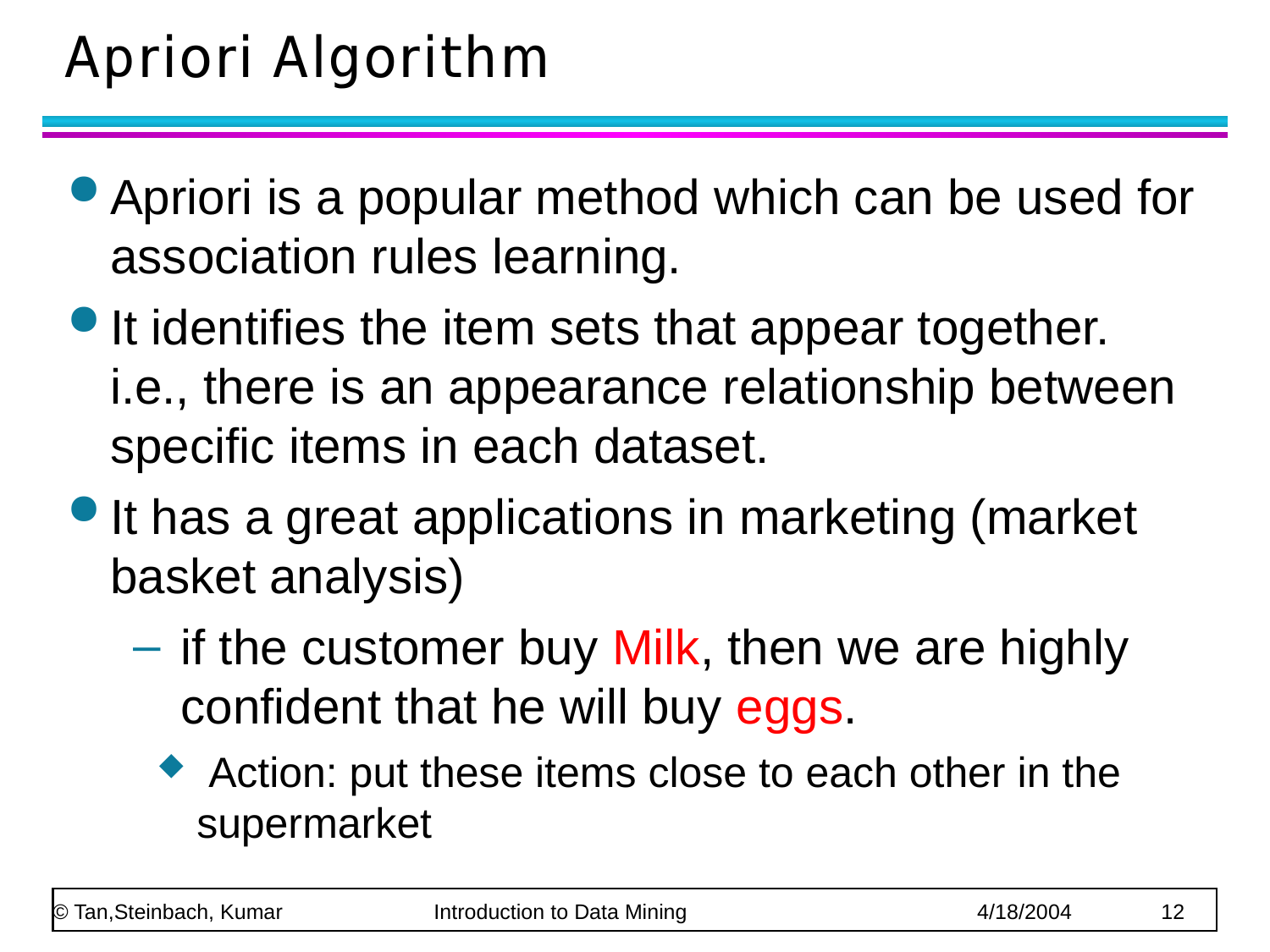

# Apriori Algorithm
Apriori is a popular method which can be used for association rules learning.
It identifies the item sets that appear together. i.e., there is an appearance relationship between specific items in each dataset.
It has a great applications in marketing (market basket analysis)
if the customer buy Milk, then we are highly confident that he will buy eggs.
 Action: put these items close to each other in the supermarket